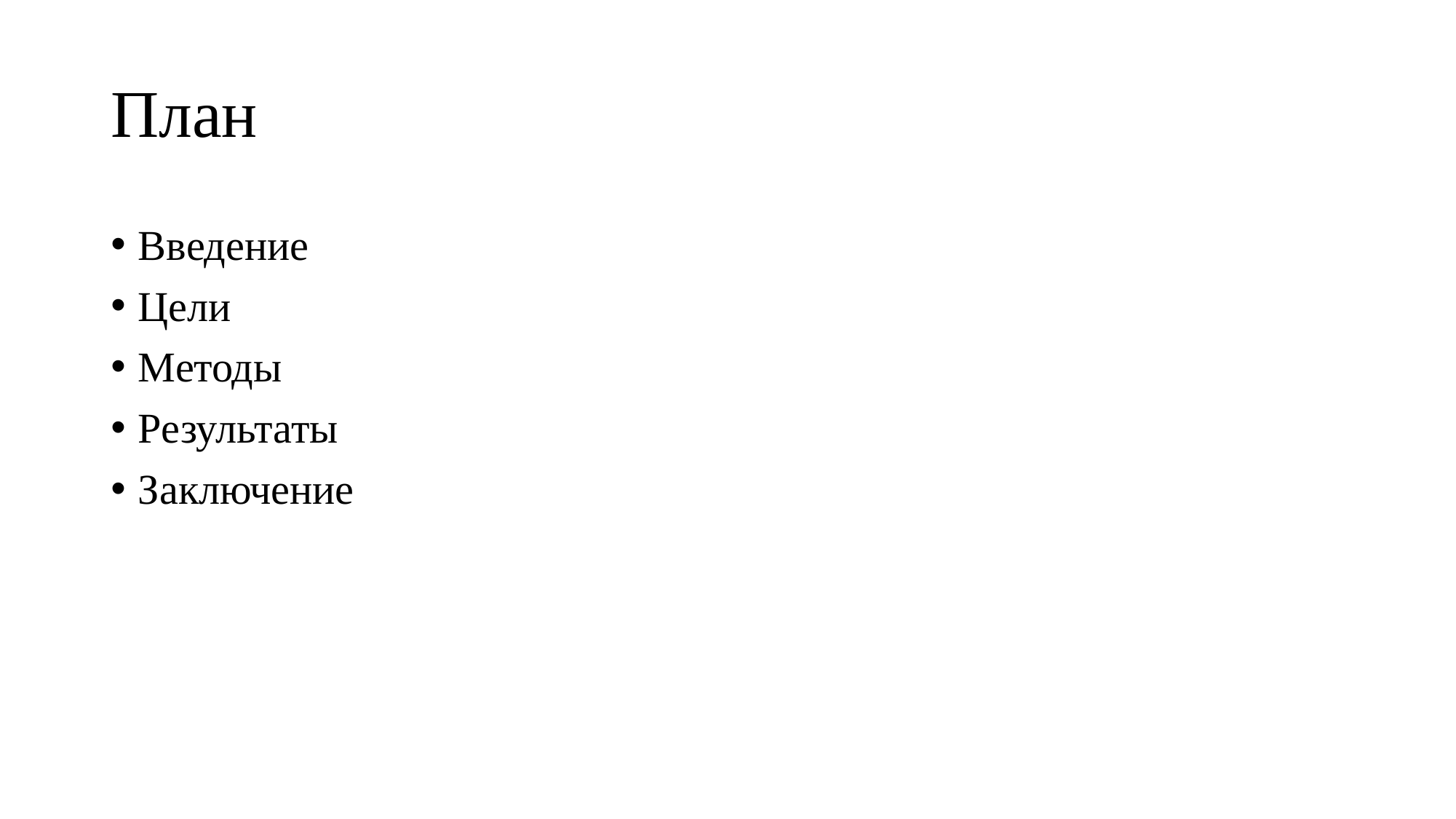

# План
Введение
Цели
Методы
Результаты
Заключение